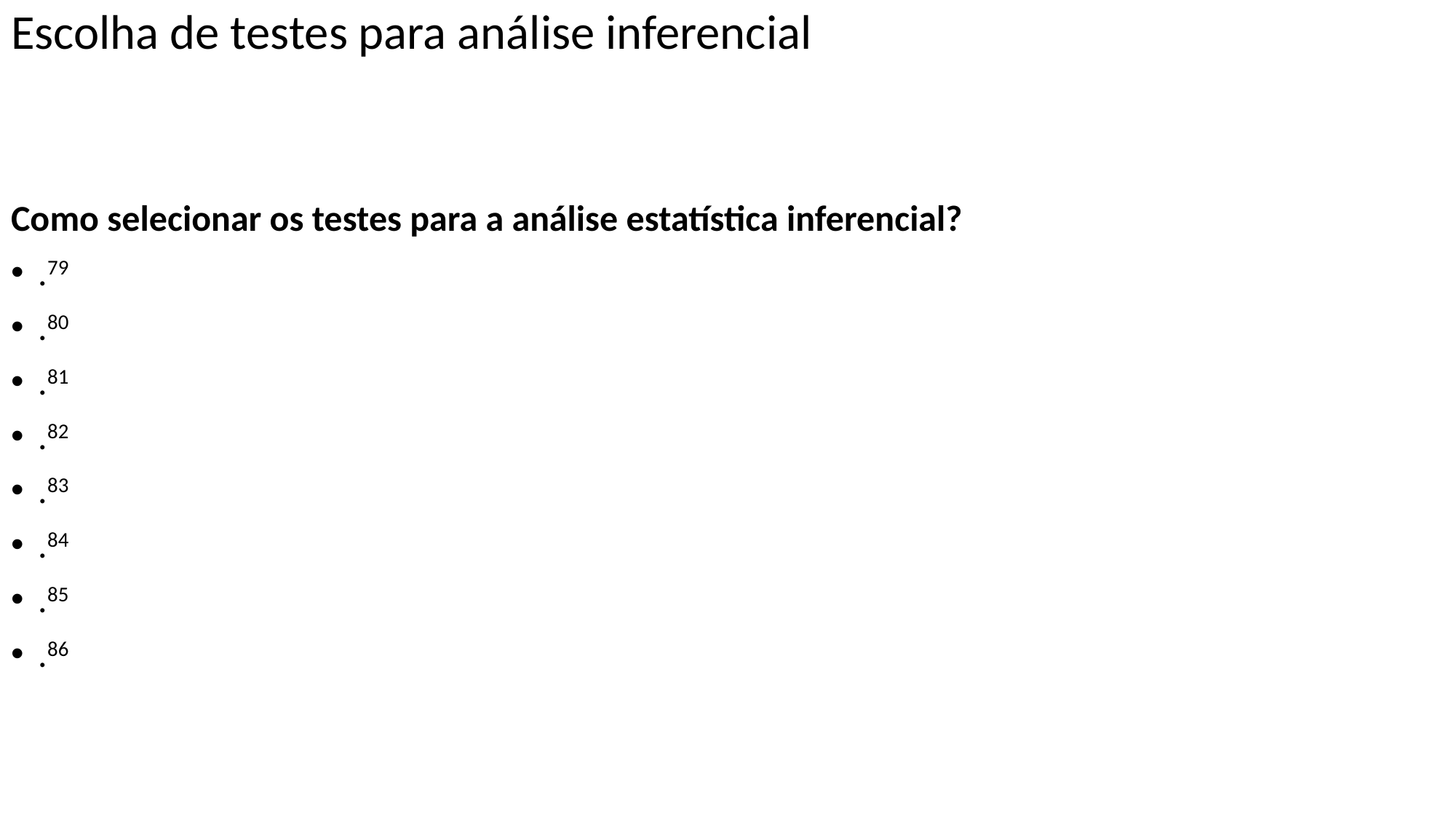

# Escolha de testes para análise inferencial

Como selecionar os testes para a análise estatística inferencial?
.79
.80
.81
.82
.83
.84
.85
.86